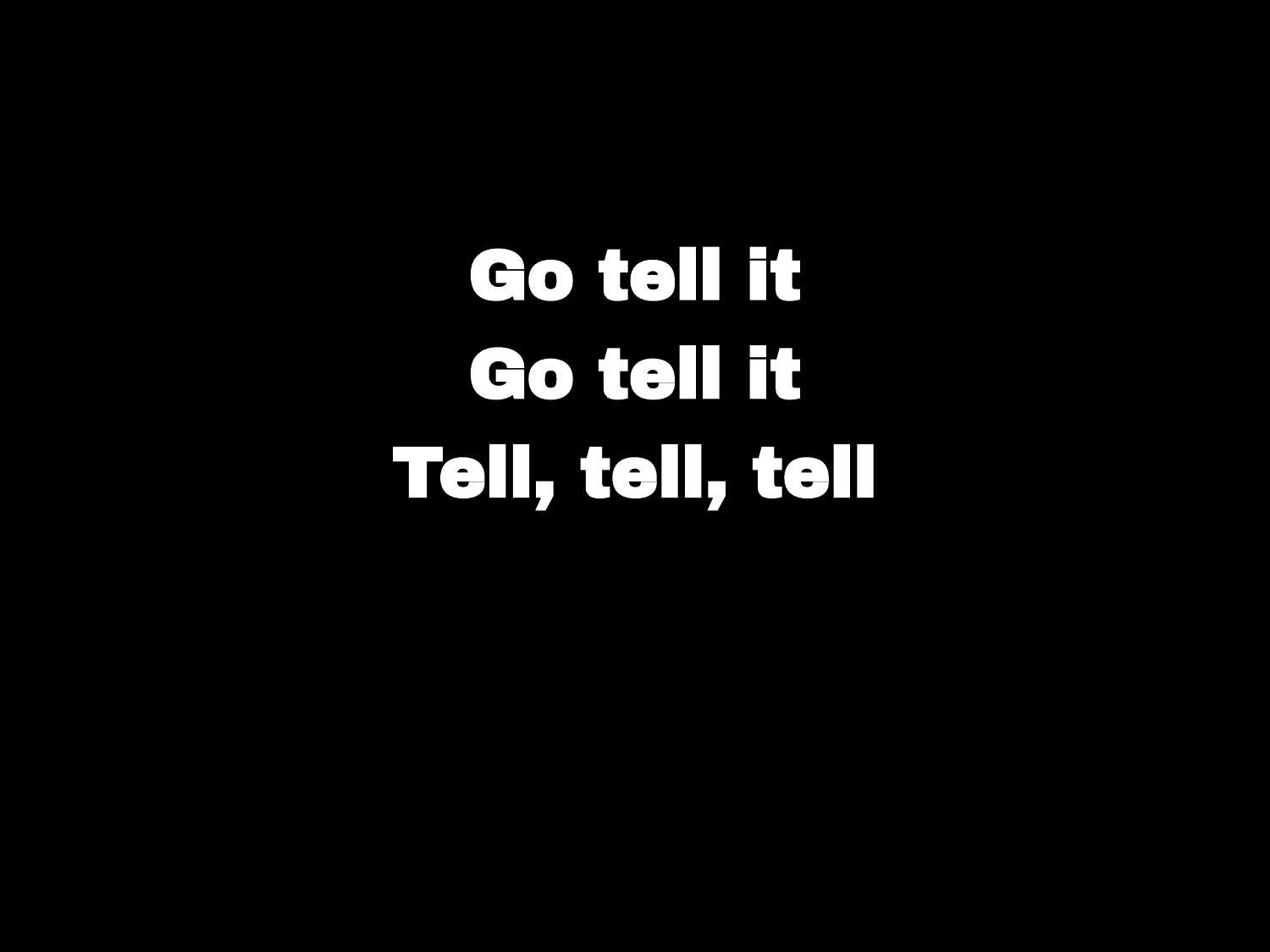

#
Go tell it
Go tell it
Tell, tell, tell